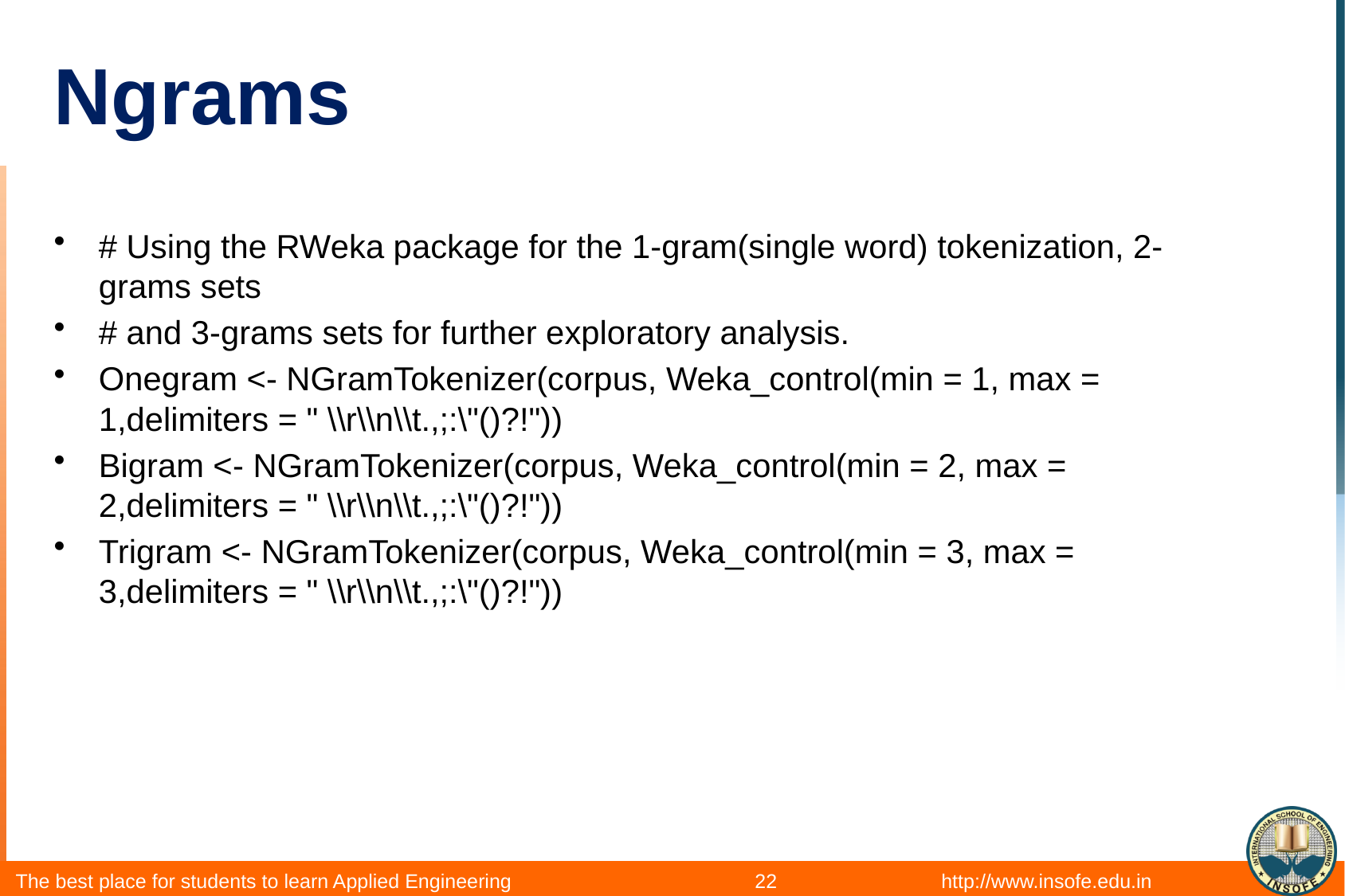

# Ngrams
# Using the RWeka package for the 1-gram(single word) tokenization, 2-grams sets
# and 3-grams sets for further exploratory analysis.
Onegram <- NGramTokenizer(corpus, Weka_control(min = 1, max = 1,delimiters = " \\r\\n\\t.,;:\"()?!"))
Bigram <- NGramTokenizer(corpus, Weka_control(min = 2, max = 2,delimiters = " \\r\\n\\t.,;:\"()?!"))
Trigram <- NGramTokenizer(corpus, Weka_control(min = 3, max = 3,delimiters = " \\r\\n\\t.,;:\"()?!"))